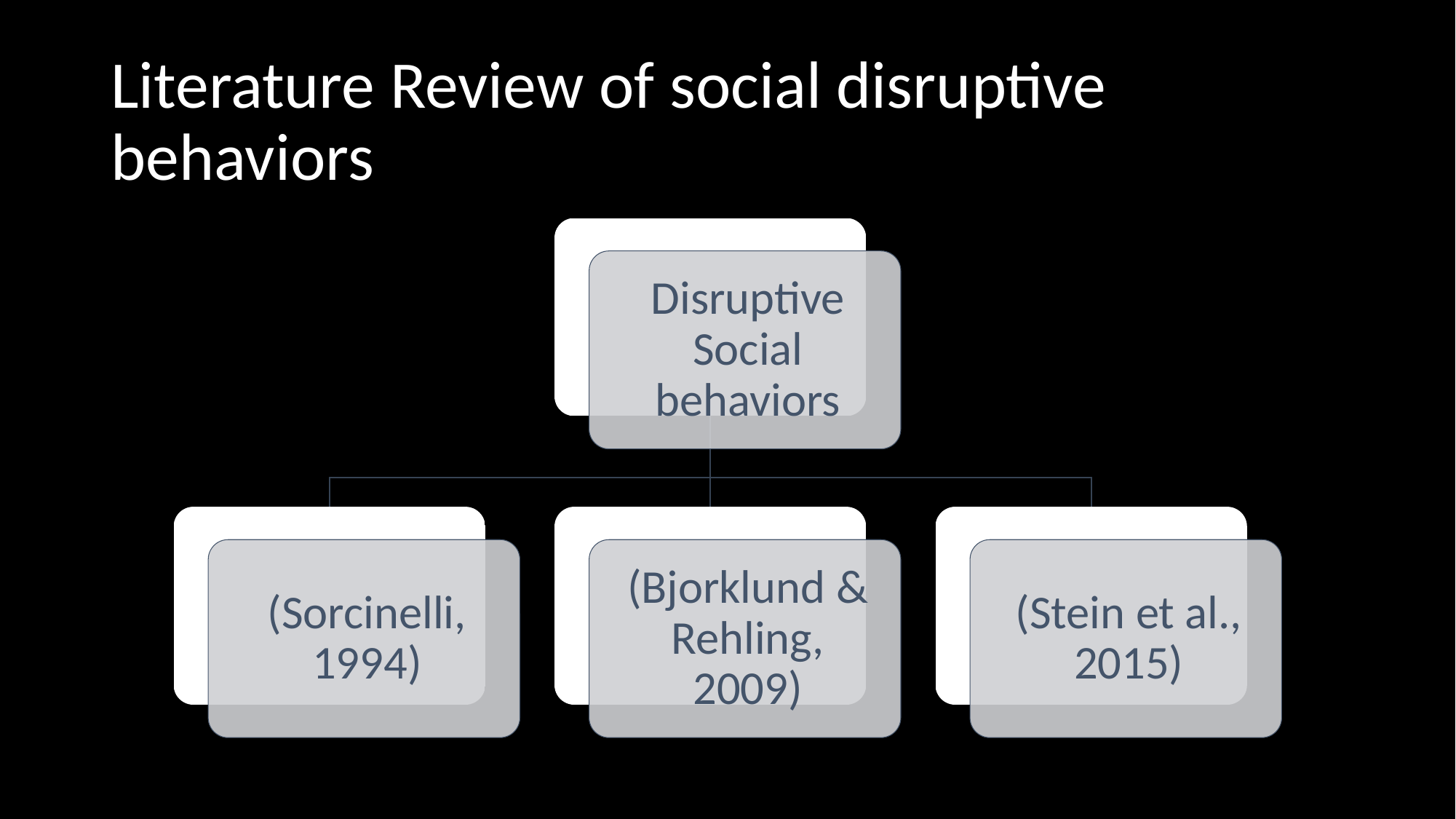

# Literature Review of social disruptive behaviors
Disruptive Social behaviors
(Sorcinelli, 1994)
(Bjorklund & Rehling, 2009)
(Stein et al., 2015)